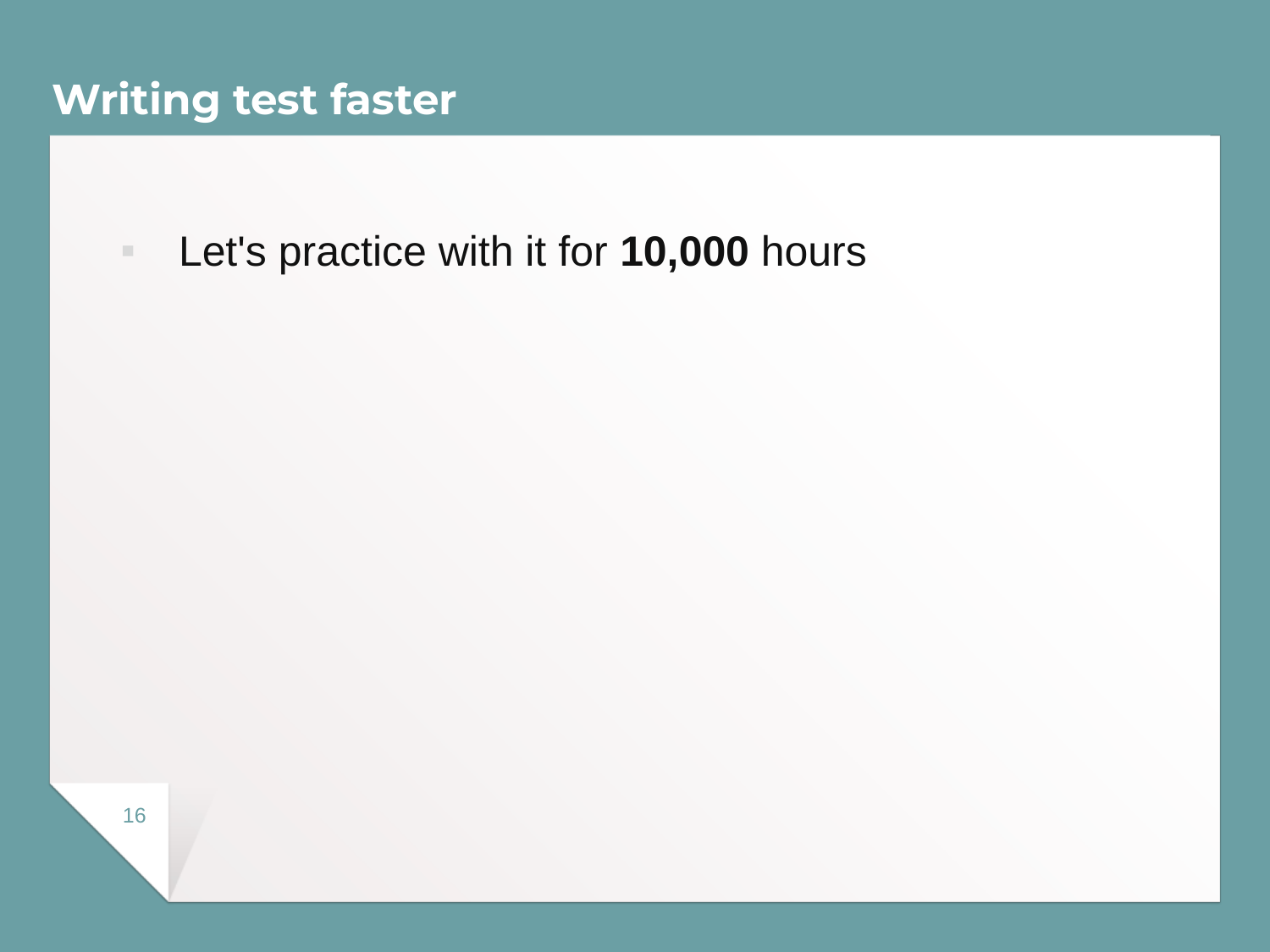

# Writing test faster
Let's practice with it for 10,000 hours
16